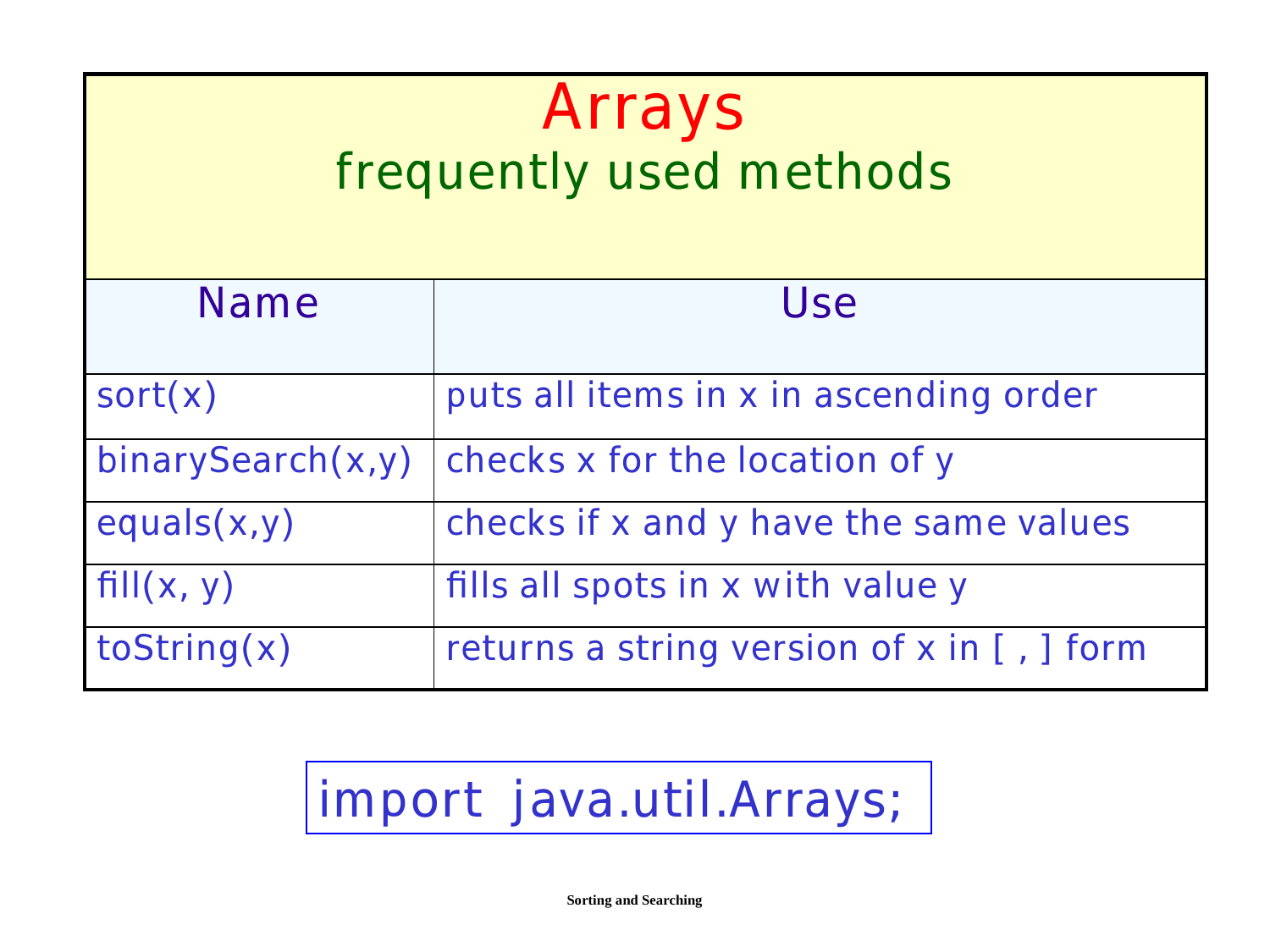

| Arrays frequently used methods |  |
| --- | --- |
| Name | Use |
| sort(x) | puts all items in x in ascending order |
| binarySearch(x,y) | checks x for the location of y |
| equals(x,y) | checks if x and y have the same values |
| fill(x, y) | fills all spots in x with value y |
| toString(x) | returns a string version of x in [ , ] form |
import  java.util.Arrays;
Sorting and Searching